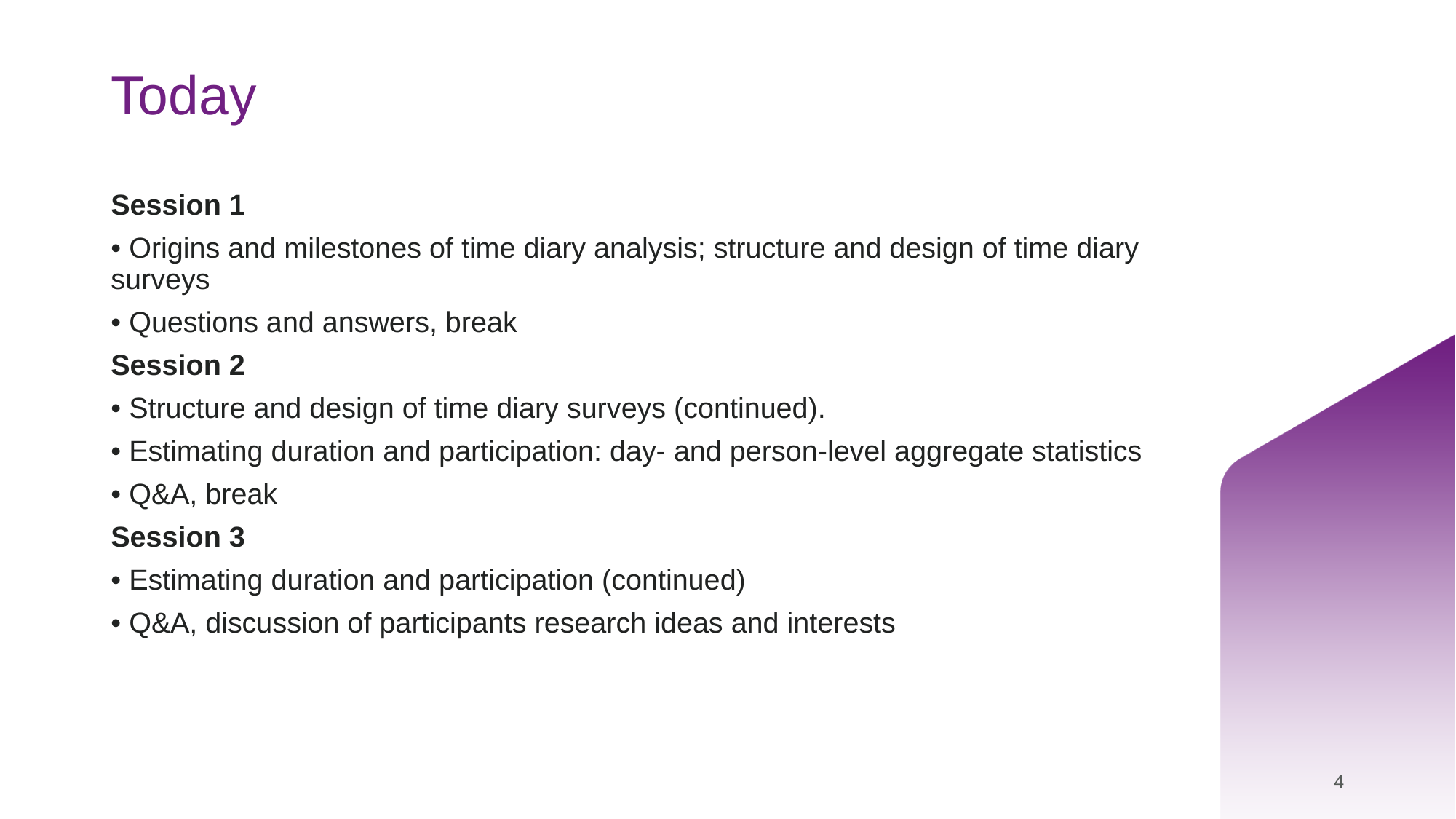

# Today
Session 1
• Origins and milestones of time diary analysis; structure and design of time diary surveys
• Questions and answers, break
Session 2
• Structure and design of time diary surveys (continued).
• Estimating duration and participation: day- and person-level aggregate statistics
• Q&A, break
Session 3
• Estimating duration and participation (continued)
• Q&A, discussion of participants research ideas and interests
4